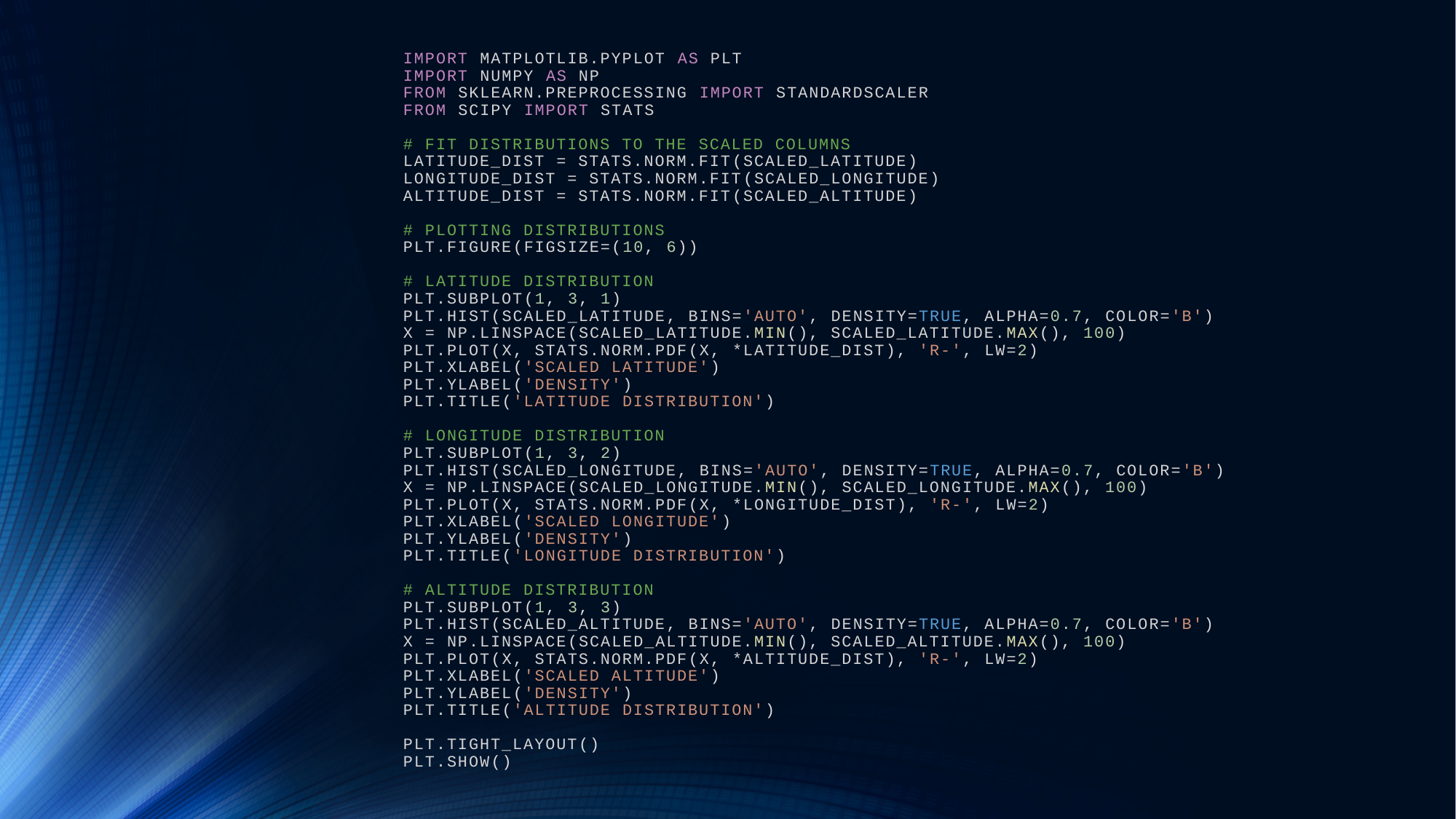

# IMPORT MATPLOTLIB.PYPLOT AS PLT IMPORT NUMPY AS NP FROM SKLEARN.PREPROCESSING IMPORT STANDARDSCALER FROM SCIPY IMPORT STATS # FIT DISTRIBUTIONS TO THE SCALED COLUMNS LATITUDE_DIST = STATS.NORM.FIT(SCALED_LATITUDE) LONGITUDE_DIST = STATS.NORM.FIT(SCALED_LONGITUDE) ALTITUDE_DIST = STATS.NORM.FIT(SCALED_ALTITUDE) # PLOTTING DISTRIBUTIONS PLT.FIGURE(FIGSIZE=(10, 6)) # LATITUDE DISTRIBUTION PLT.SUBPLOT(1, 3, 1) PLT.HIST(SCALED_LATITUDE, BINS='AUTO', DENSITY=TRUE, ALPHA=0.7, COLOR='B') X = NP.LINSPACE(SCALED_LATITUDE.MIN(), SCALED_LATITUDE.MAX(), 100) PLT.PLOT(X, STATS.NORM.PDF(X, *LATITUDE_DIST), 'R-', LW=2) PLT.XLABEL('SCALED LATITUDE') PLT.YLABEL('DENSITY') PLT.TITLE('LATITUDE DISTRIBUTION') # LONGITUDE DISTRIBUTION PLT.SUBPLOT(1, 3, 2) PLT.HIST(SCALED_LONGITUDE, BINS='AUTO', DENSITY=TRUE, ALPHA=0.7, COLOR='B') X = NP.LINSPACE(SCALED_LONGITUDE.MIN(), SCALED_LONGITUDE.MAX(), 100) PLT.PLOT(X, STATS.NORM.PDF(X, *LONGITUDE_DIST), 'R-', LW=2) PLT.XLABEL('SCALED LONGITUDE') PLT.YLABEL('DENSITY') PLT.TITLE('LONGITUDE DISTRIBUTION') # ALTITUDE DISTRIBUTION PLT.SUBPLOT(1, 3, 3) PLT.HIST(SCALED_ALTITUDE, BINS='AUTO', DENSITY=TRUE, ALPHA=0.7, COLOR='B') X = NP.LINSPACE(SCALED_ALTITUDE.MIN(), SCALED_ALTITUDE.MAX(), 100) PLT.PLOT(X, STATS.NORM.PDF(X, *ALTITUDE_DIST), 'R-', LW=2) PLT.XLABEL('SCALED ALTITUDE') PLT.YLABEL('DENSITY') PLT.TITLE('ALTITUDE DISTRIBUTION') PLT.TIGHT_LAYOUT() PLT.SHOW()